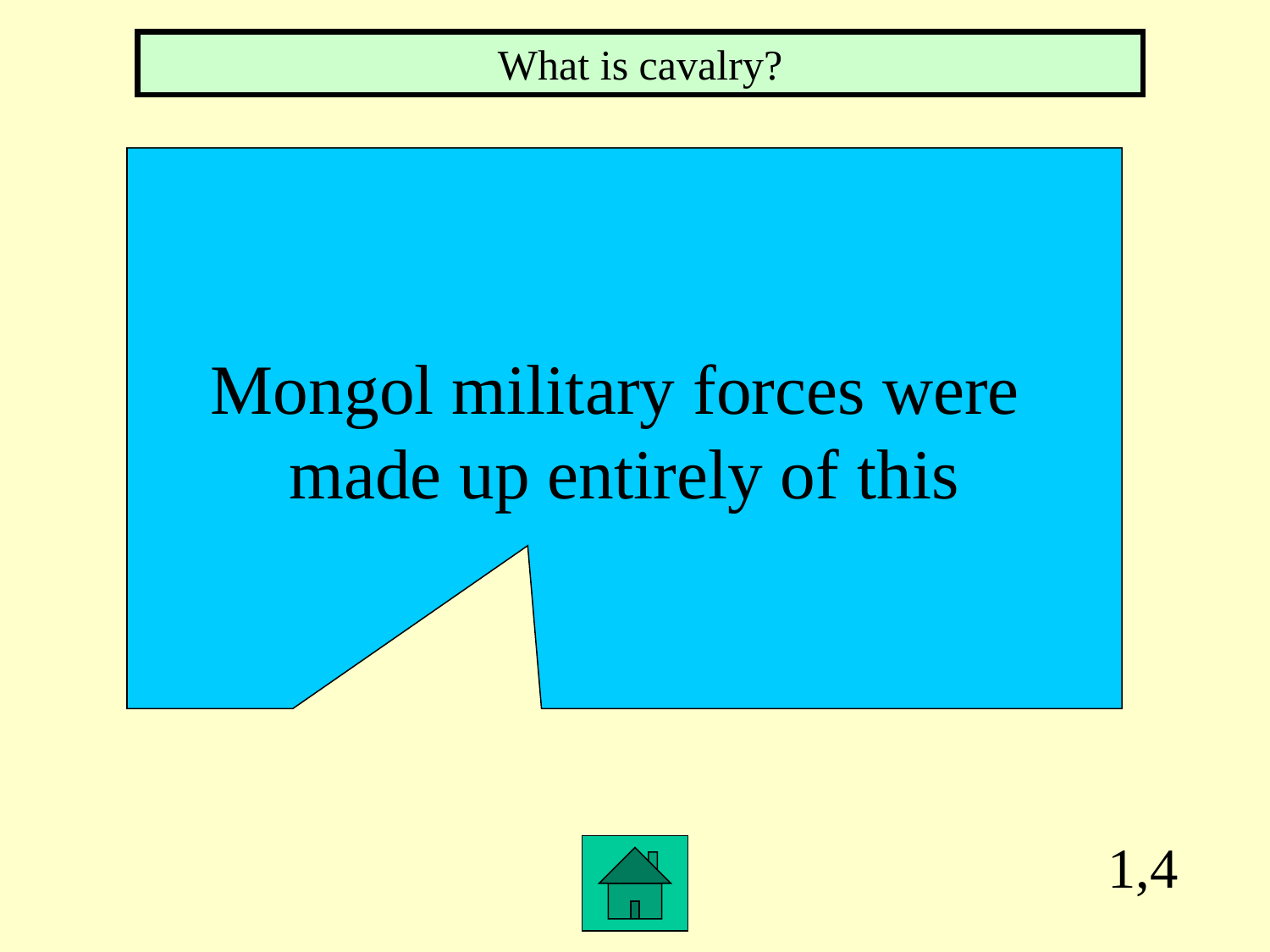

What is cavalry?
Mongol military forces were
made up entirely of this
1,4